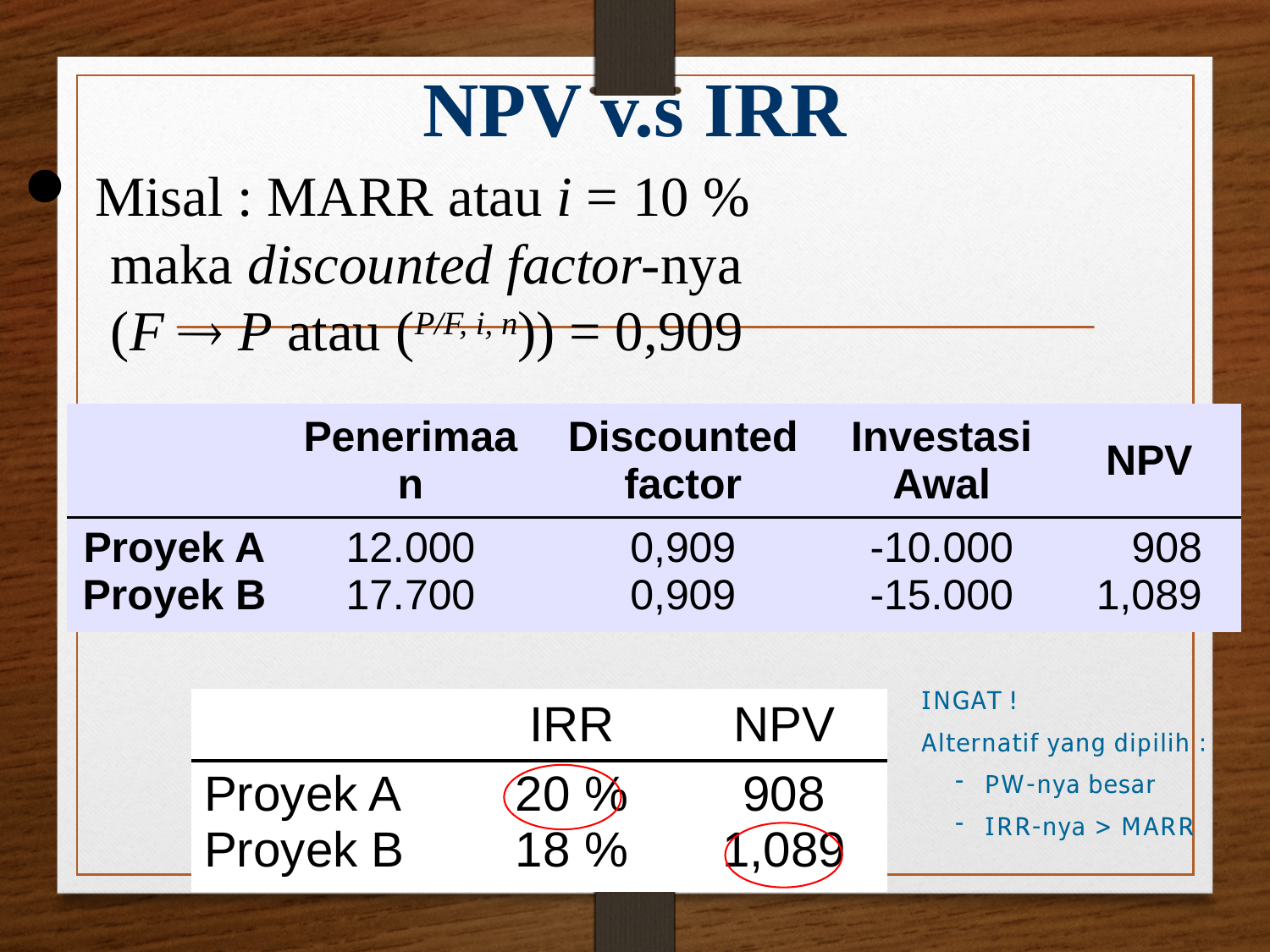

NPV v.s IRR
Misal : MARR atau i = 10 %
maka discounted factor-nya
(F → P atau (P/F, i, n)) = 0,909

|  | Penerimaan | Discounted factor | Investasi Awal | NPV |
| --- | --- | --- | --- | --- |
| Proyek A Proyek B | 12.000 17.700 | 0,909 0,909 | -10.000 -15.000 | 908 1,089 |
INGAT !
Alternatif yang dipilih :
PW-nya besar
IRR-nya > MARR
|  | IRR | NPV |
| --- | --- | --- |
| Proyek A Proyek B | 20 % 18 % | 908 1,089 |